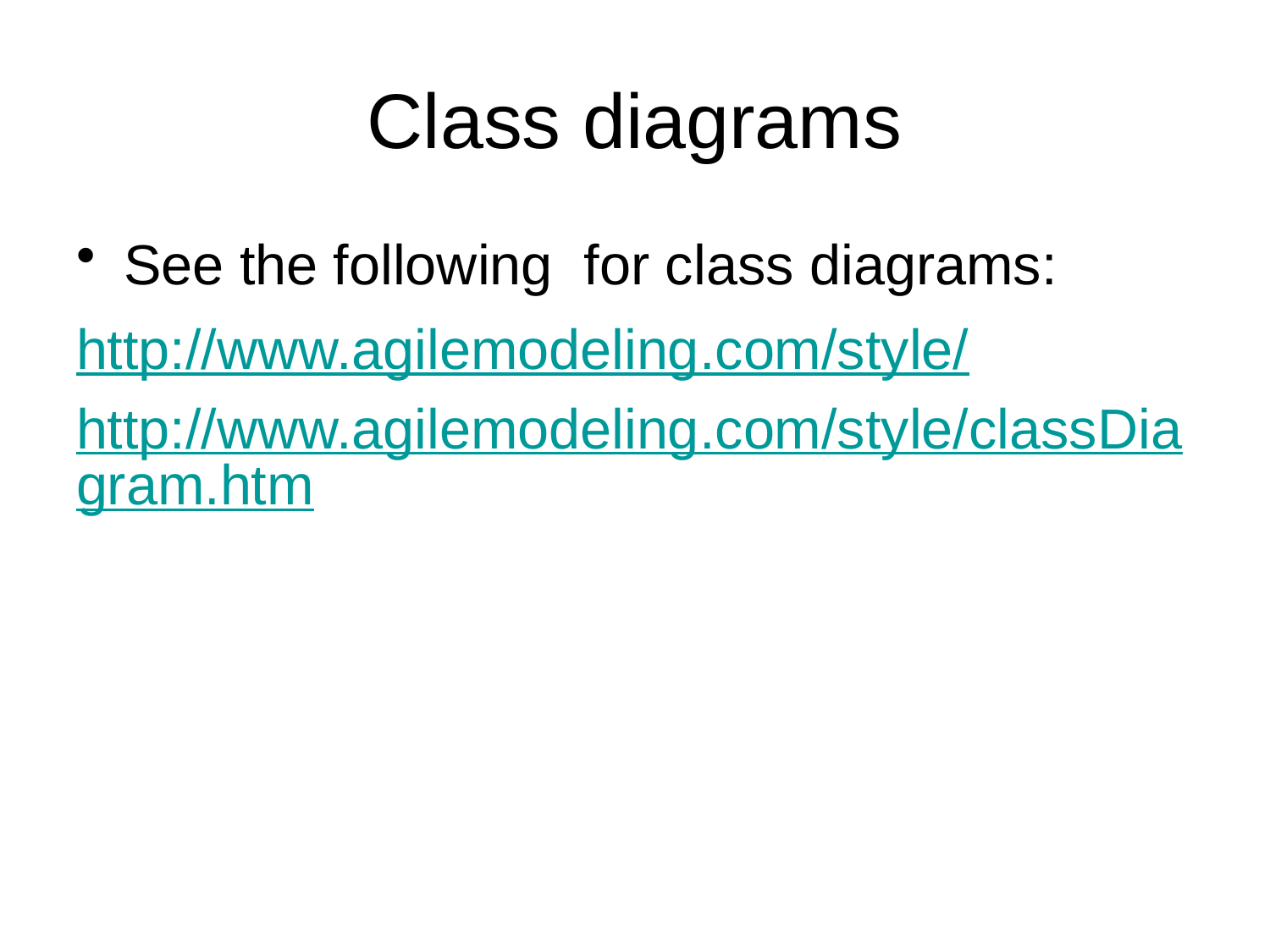

# Class diagrams
See the following  for class diagrams:
http://www.agilemodeling.com/style/
http://www.agilemodeling.com/style/classDiagram.htm